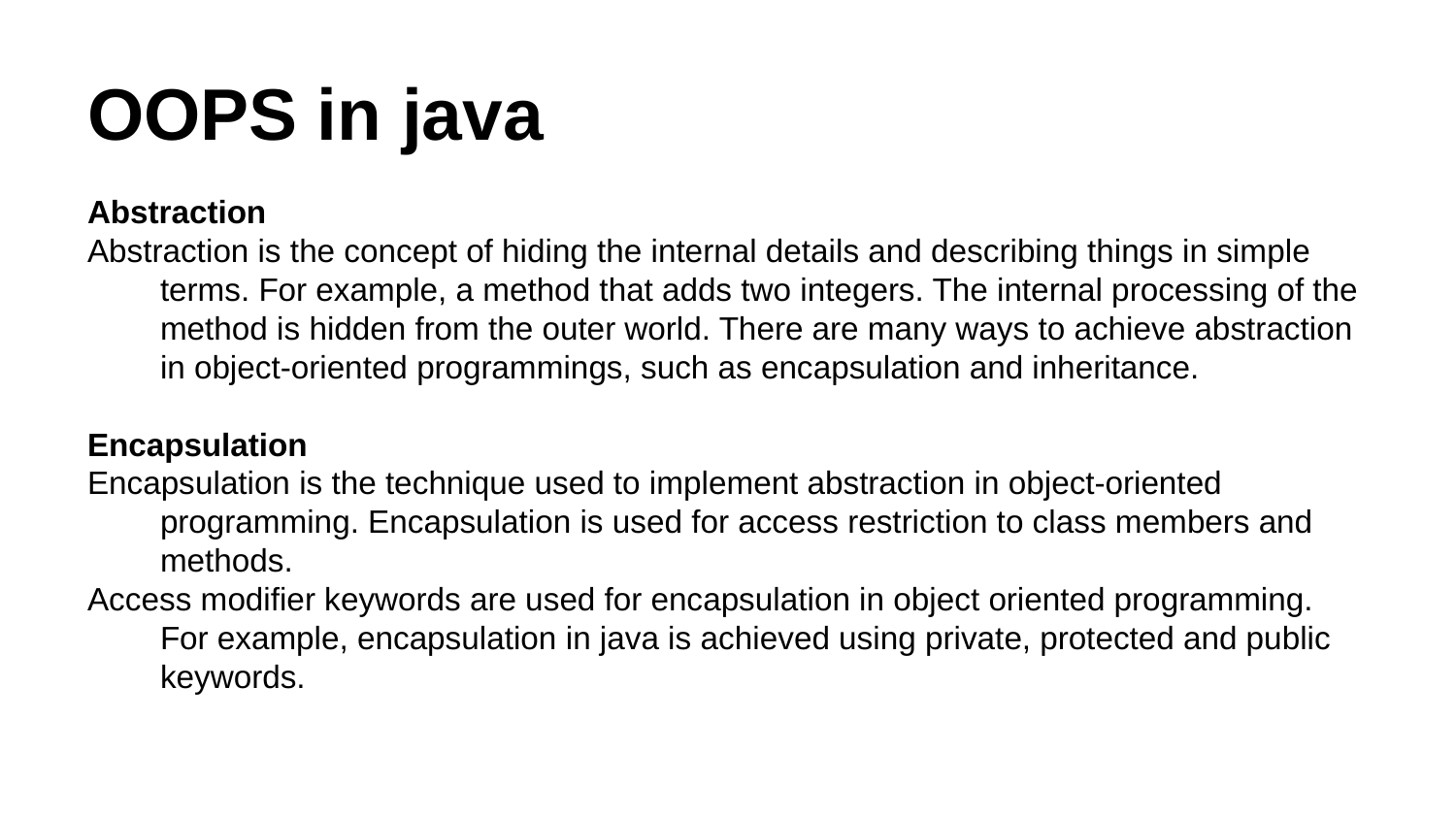

# OOPS in java
Abstraction
Abstraction is the concept of hiding the internal details and describing things in simple terms. For example, a method that adds two integers. The internal processing of the method is hidden from the outer world. There are many ways to achieve abstraction in object-oriented programmings, such as encapsulation and inheritance.

Encapsulation
Encapsulation is the technique used to implement abstraction in object-oriented programming. Encapsulation is used for access restriction to class members and methods.
Access modifier keywords are used for encapsulation in object oriented programming. For example, encapsulation in java is achieved using private, protected and public keywords.